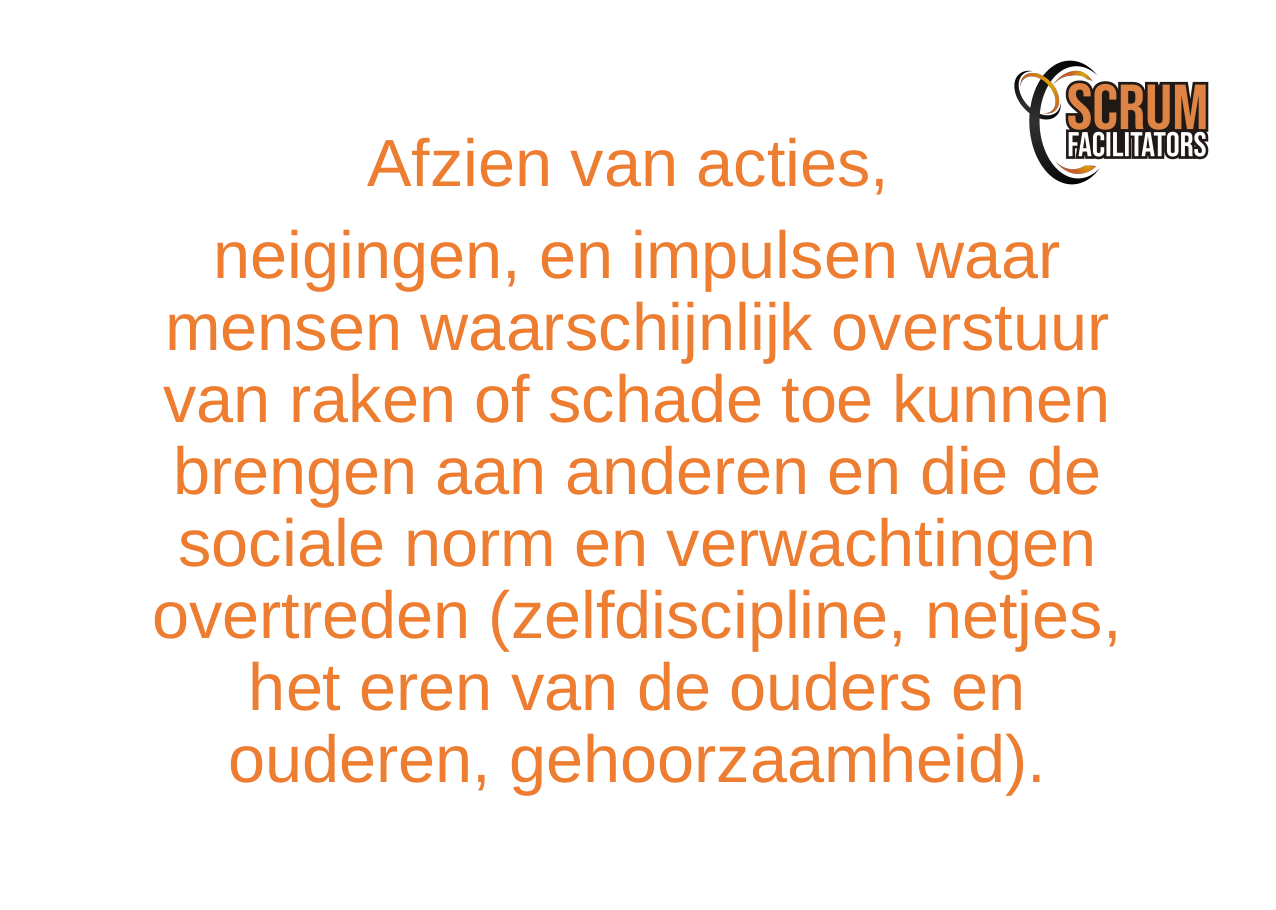

Afzien van acties,
neigingen, en impulsen waar mensen waarschijnlijk overstuur van raken of schade toe kunnen brengen aan anderen en die de sociale norm en verwachtingen overtreden (zelfdiscipline, netjes, het eren van de ouders en ouderen, gehoorzaamheid).